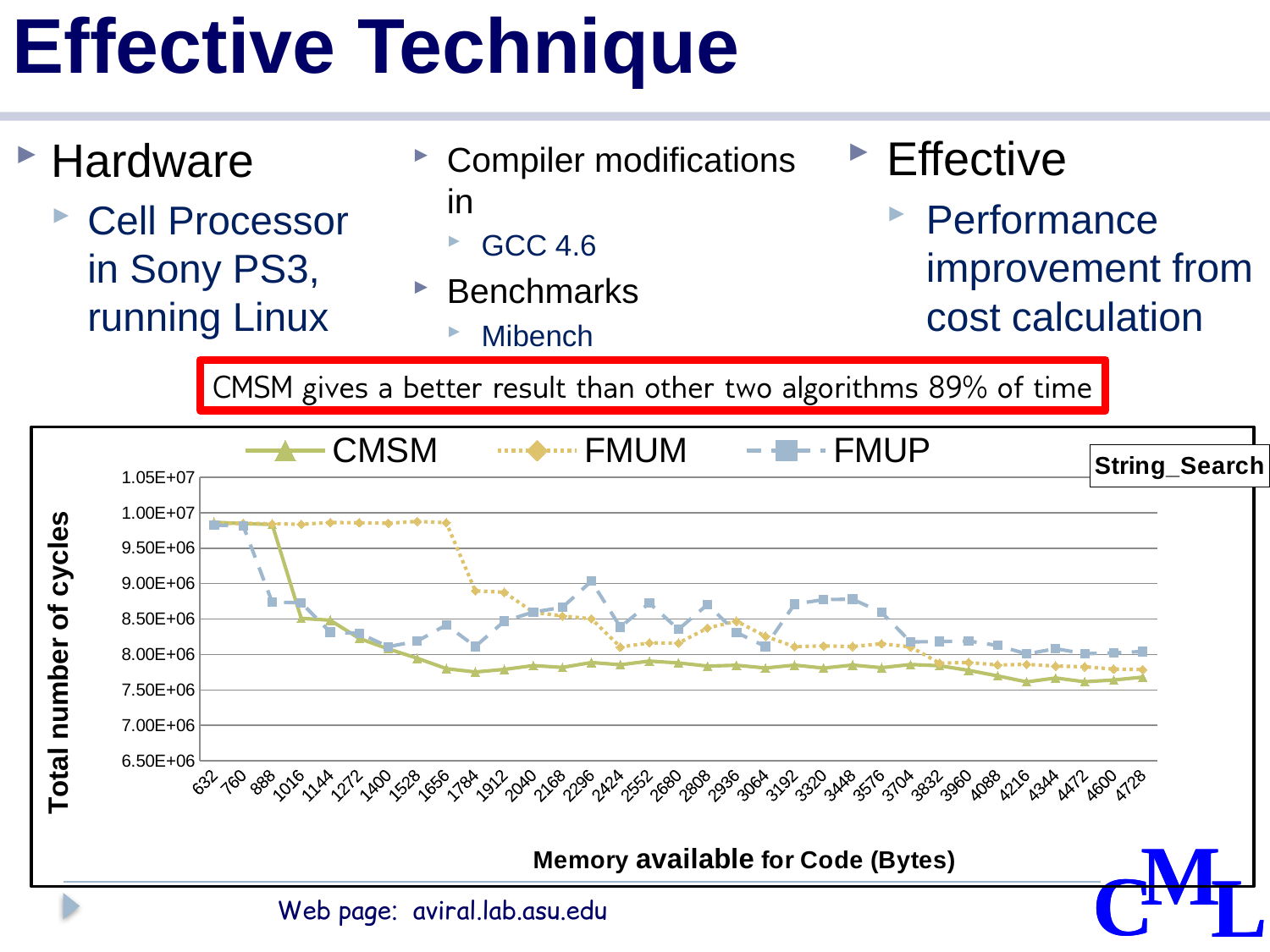

# Effective Technique
Effective
Performance improvement from cost calculation

Hardware
Cell Processor in Sony PS3, running Linux

Compiler modifications in
GCC 4.6
Benchmarks
Mibench

CMSM gives a better result than other two algorithms 89% of time

### Chart: String_Search

| Category | CMSM | FMUM | FMUP |
|---|---|---|---|
| 632.0 | 9866472.08 | 9850460.04 | 9825659.68 |
| 760.0 | 9847813.2 | 9851475.12 | 9814935.64 |
| 888.0 | 9835170.8 | 9845395.3 | 8738900.04 |
| 1016.0 | 8511191.02 | 9837726.26 | 8730800.12 |
| 1144.0 | 8483268.66 | 9863853.74 | 8316310.64 |
| 1272.0 | 8226609.22 | 9859480.24 | 8300037.78 |
| 1400.0 | 8079626.52 | 9852920.08 | 8110505.88 |
| 1528.0 | 7946914.08 | 9878320.7 | 8189434.46 |
| 1656.0 | 7800467.84 | 9860396.46 | 8417743.78 |
| 1784.0 | 7752742.72 | 8898426.58 | 8113551.92 |
| 1912.0 | 7789979.66 | 8878131.56 | 8469488.6 |
| 2040.0 | 7842976.66 | 8596060.76 | 8599729.24 |
| 2168.0 | 7817717.28 | 8543335.72 | 8665321.44 |
| 2296.0 | 7887195.88 | 8504845.86 | 9035131.84 |
| 2424.0 | 7855349.7 | 8105305.66 | 8387915.18 |
| 2552.0 | 7907315.32 | 8163739.62 | 8725609.28 |
| 2680.0 | 7881079.44 | 8160306.0 | 8355140.98 |
| 2808.0 | 7835993.66 | 8373584.8 | 8705379.66 |
| 2936.0 | 7848142.66 | 8470088.5 | 8310782.72 |
| 3064.0 | 7809638.26 | 8257175.46 | 8112901.76 |
| 3192.0 | 7850111.86 | 8110856.58 | 8710253.6 |
| 3320.0 | 7808198.78 | 8121365.26 | 8774770.3 |
| 3448.0 | 7850838.02 | 8112480.52 | 8779882.14 |
| 3576.0 | 7813866.32 | 8152053.2 | 8593985.8 |
| 3704.0 | 7858426.12 | 8107747.92 | 8178456.76 |
| 3832.0 | 7841351.26 | 7877259.94 | 8182699.24 |
| 3960.0 | 7776379.18 | 7887887.98 | 8190877.02 |
| 4088.0 | 7698014.82 | 7852499.36 | 8127295.48 |
| 4216.0 | 7613597.48 | 7859939.58 | 8008701.26 |
| 4344.0 | 7668733.06 | 7836835.74 | 8082211.3 |
| 4472.0 | 7615671.66 | 7826100.72 | 8011150.78 |
| 4600.0 | 7639777.36 | 7794037.06 | 8022488.86 |
| 4728.0 | 7681056.4 | 7788180.38 | 8042112.76 |